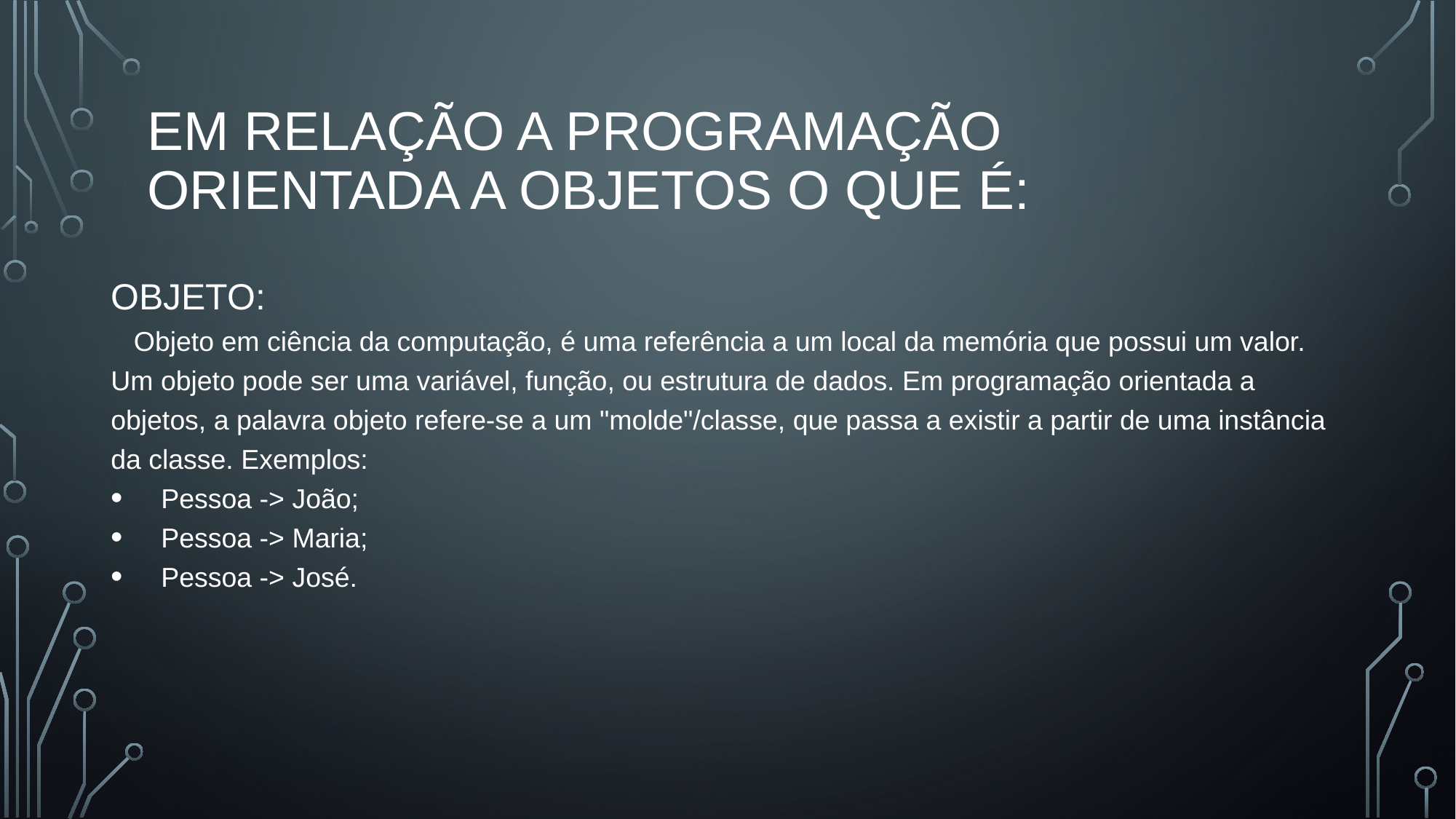

# Em relação a programação orientada a objetos o que é:
OBJETO:
   Objeto em ciência da computação, é uma referência a um local da memória que possui um valor. Um objeto pode ser uma variável, função, ou estrutura de dados. Em programação orientada a objetos, a palavra objeto refere-se a um "molde"/classe, que passa a existir a partir de uma instância da classe. Exemplos:​
   Pessoa -> João​;
   Pessoa -> Maria​;
   Pessoa -> José.